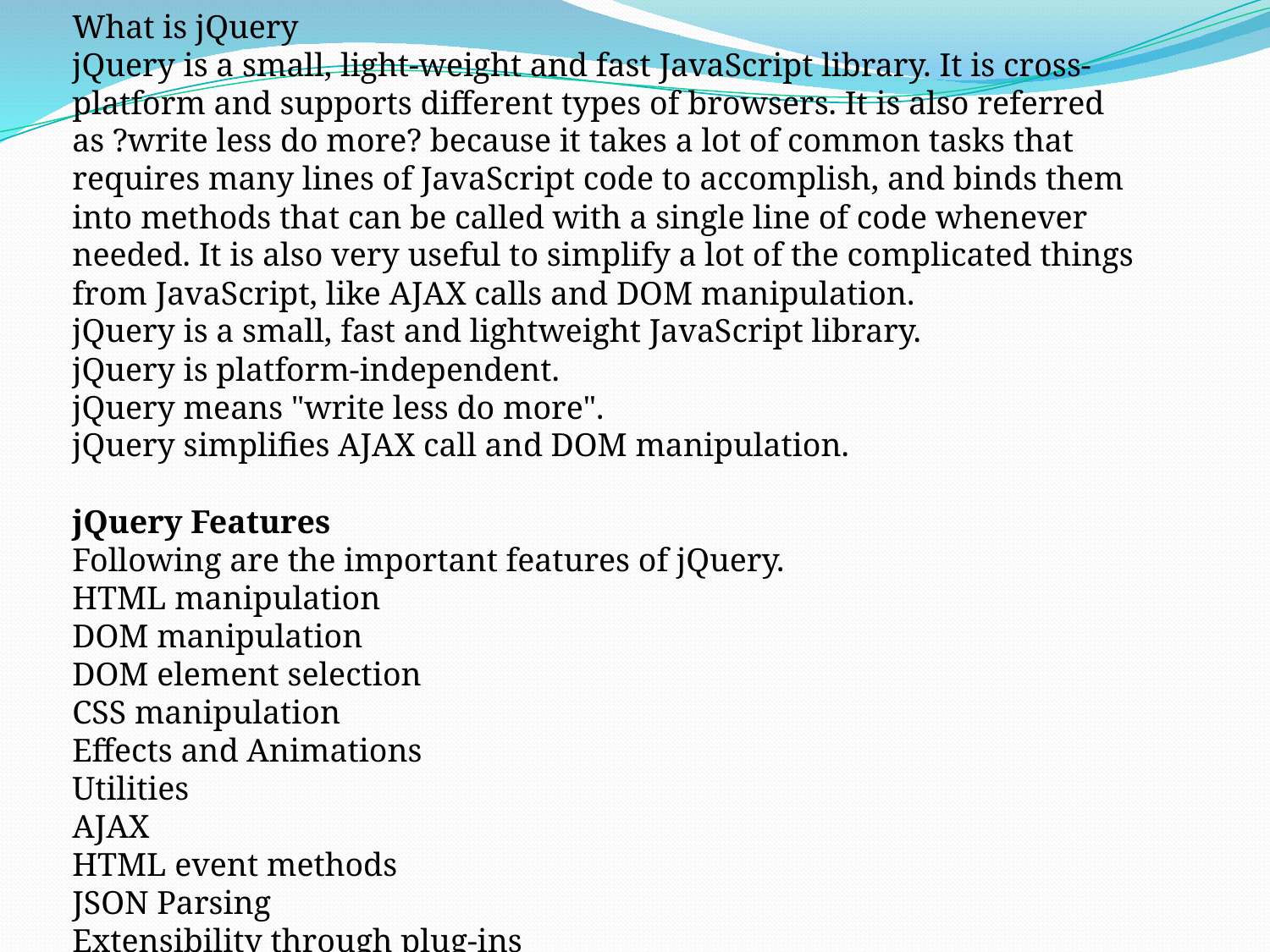

What is jQuery
jQuery is a small, light-weight and fast JavaScript library. It is cross-platform and supports different types of browsers. It is also referred as ?write less do more? because it takes a lot of common tasks that requires many lines of JavaScript code to accomplish, and binds them into methods that can be called with a single line of code whenever needed. It is also very useful to simplify a lot of the complicated things from JavaScript, like AJAX calls and DOM manipulation.
jQuery is a small, fast and lightweight JavaScript library.
jQuery is platform-independent.
jQuery means "write less do more".
jQuery simplifies AJAX call and DOM manipulation.

jQuery Features
Following are the important features of jQuery.
HTML manipulation
DOM manipulation
DOM element selection
CSS manipulation
Effects and Animations
Utilities
AJAX
HTML event methods
JSON Parsing
Extensibility through plug-ins